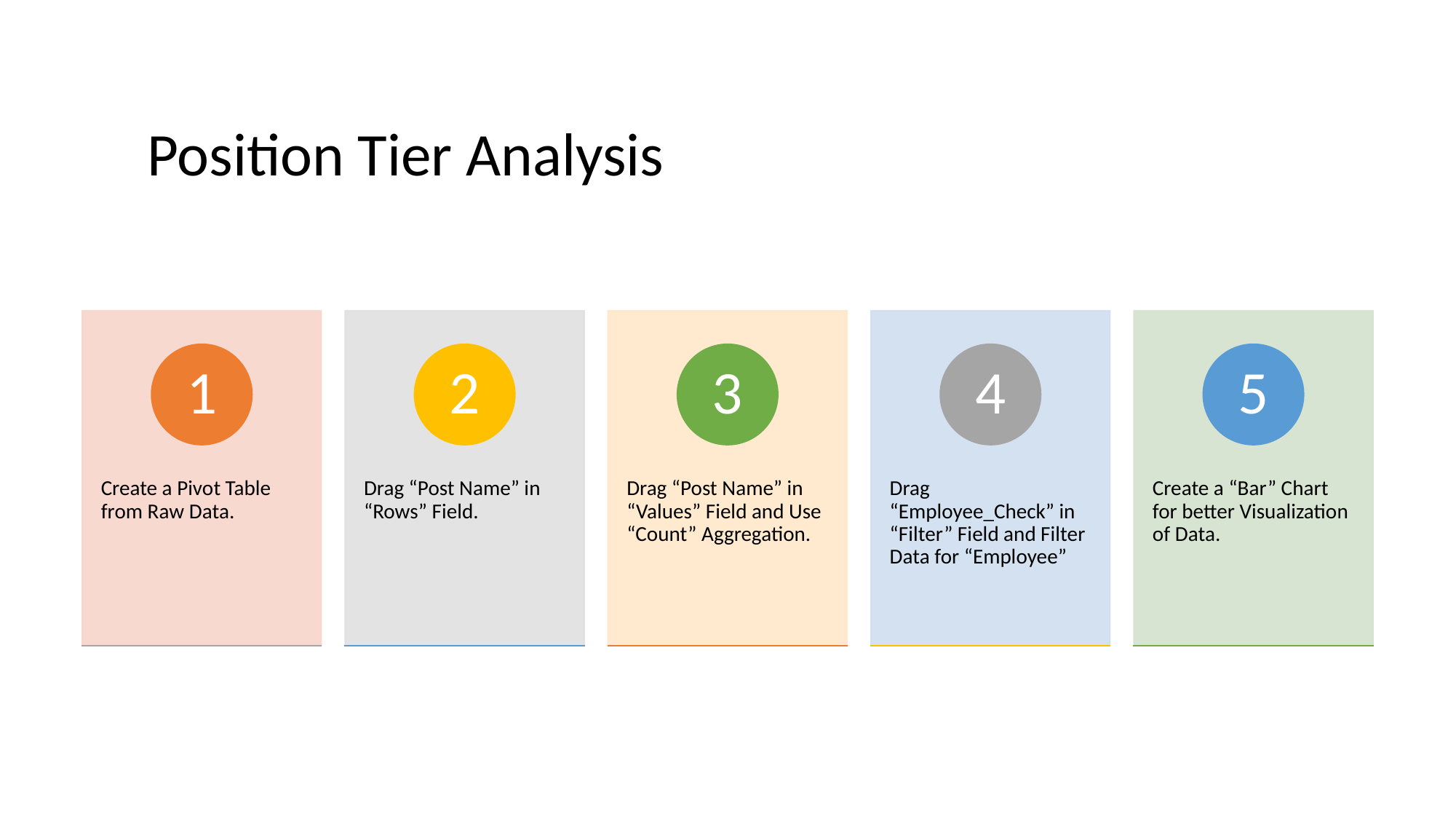

# Position Tier Analysis

1
2
3
4
5
Create a Pivot Table from Raw Data.
Drag “Post Name” in “Rows” Field.
Drag “Post Name” in “Values” Field and Use “Count” Aggregation.
Drag “Employee_Check” in “Filter” Field and Filter Data for “Employee”
Create a “Bar” Chart for better Visualization of Data.